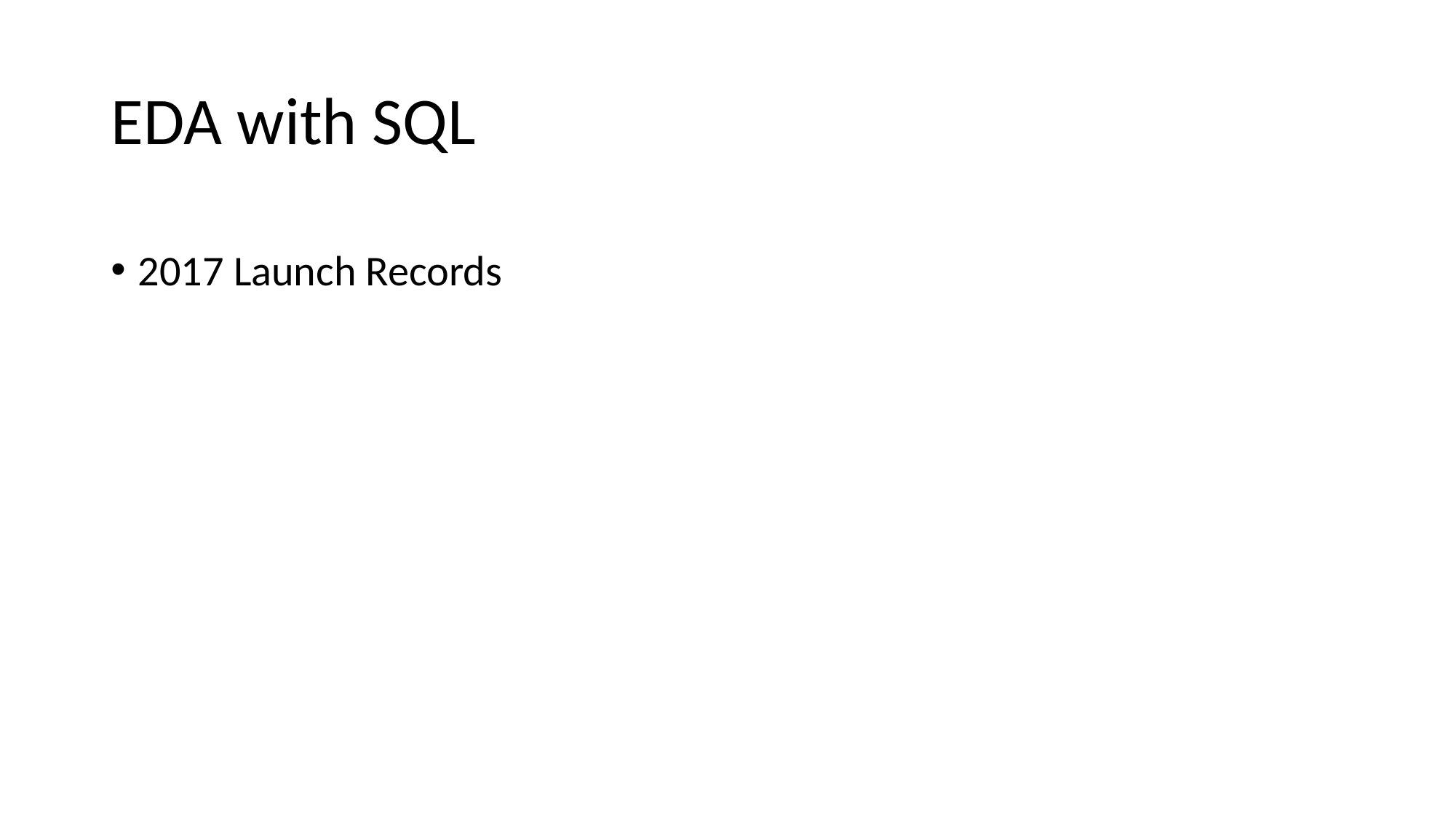

# EDA with SQL
2017 Launch Records